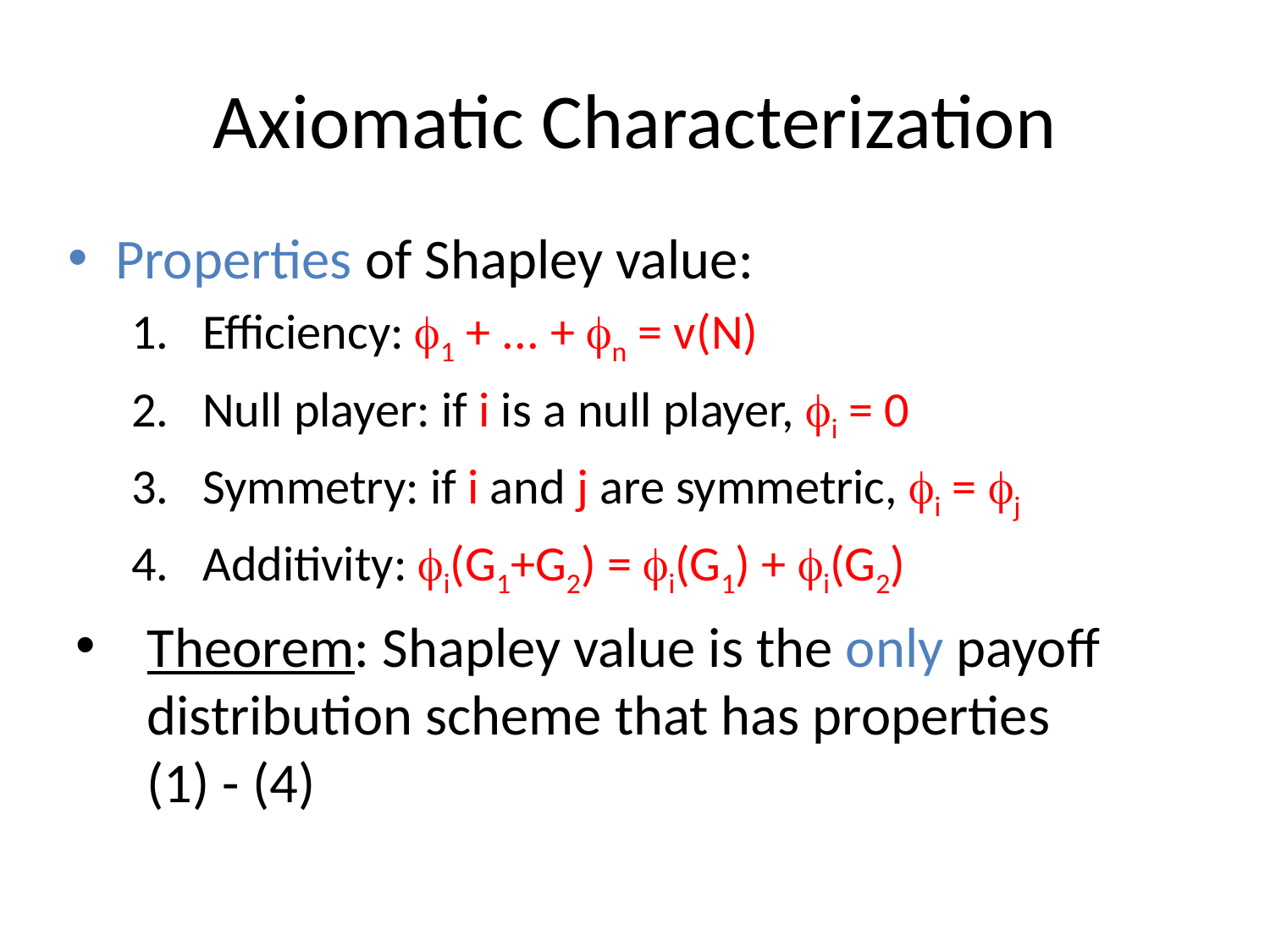

# Axiomatic Characterization
Properties of Shapley value:
Efficiency: φ1 + ... + φn = v(N)
Null player: if i is a null player, φi = 0
Symmetry: if i and j are symmetric, φi = φj
Additivity: φi(G1+G2) = φi(G1) + φi(G2)
Theorem: Shapley value is the only payoff distribution scheme that has properties
(1) - (4)